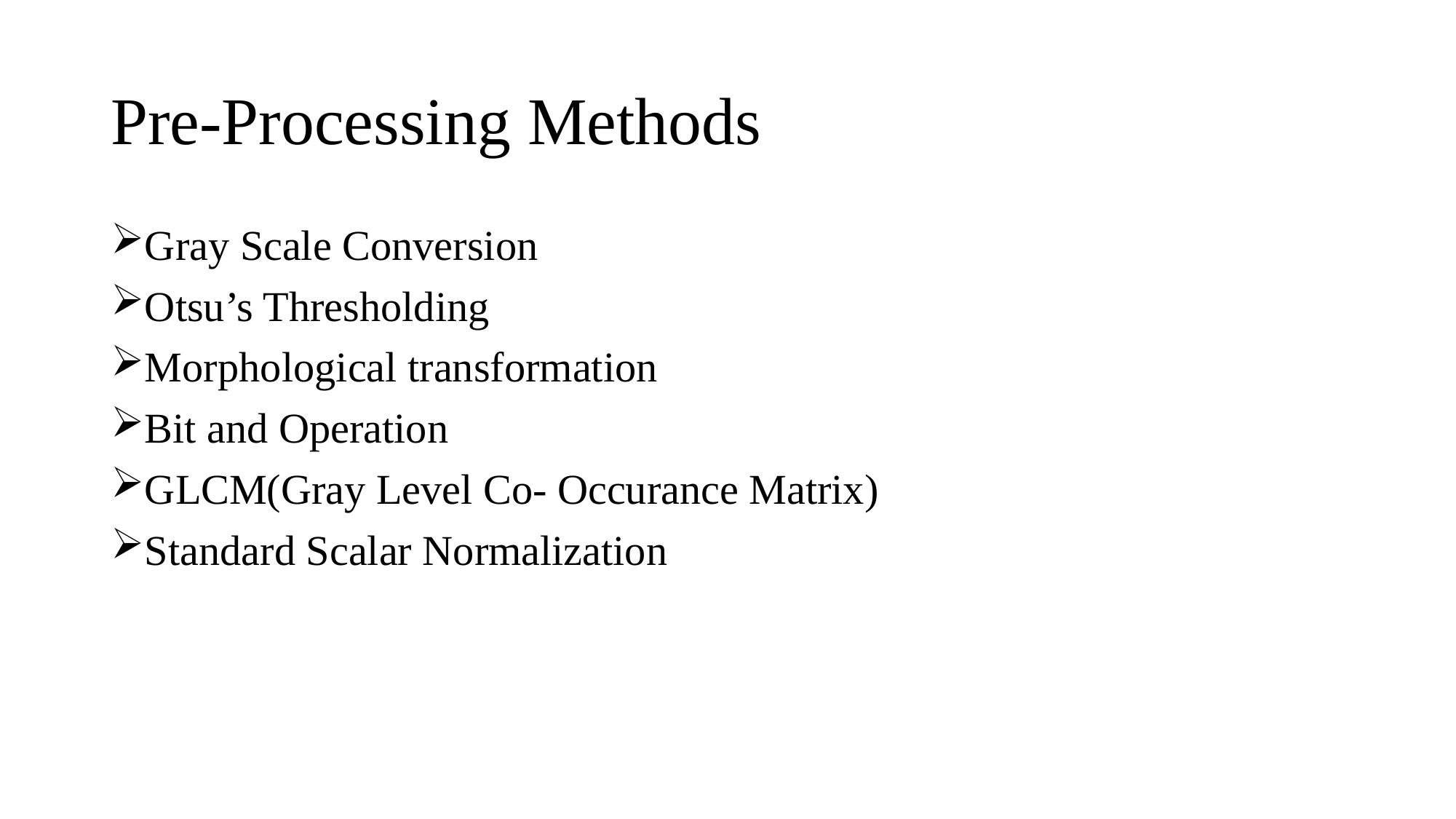

# Pre-Processing Methods
Gray Scale Conversion
Otsu’s Thresholding
Morphological transformation
Bit and Operation
GLCM(Gray Level Co- Occurance Matrix)
Standard Scalar Normalization